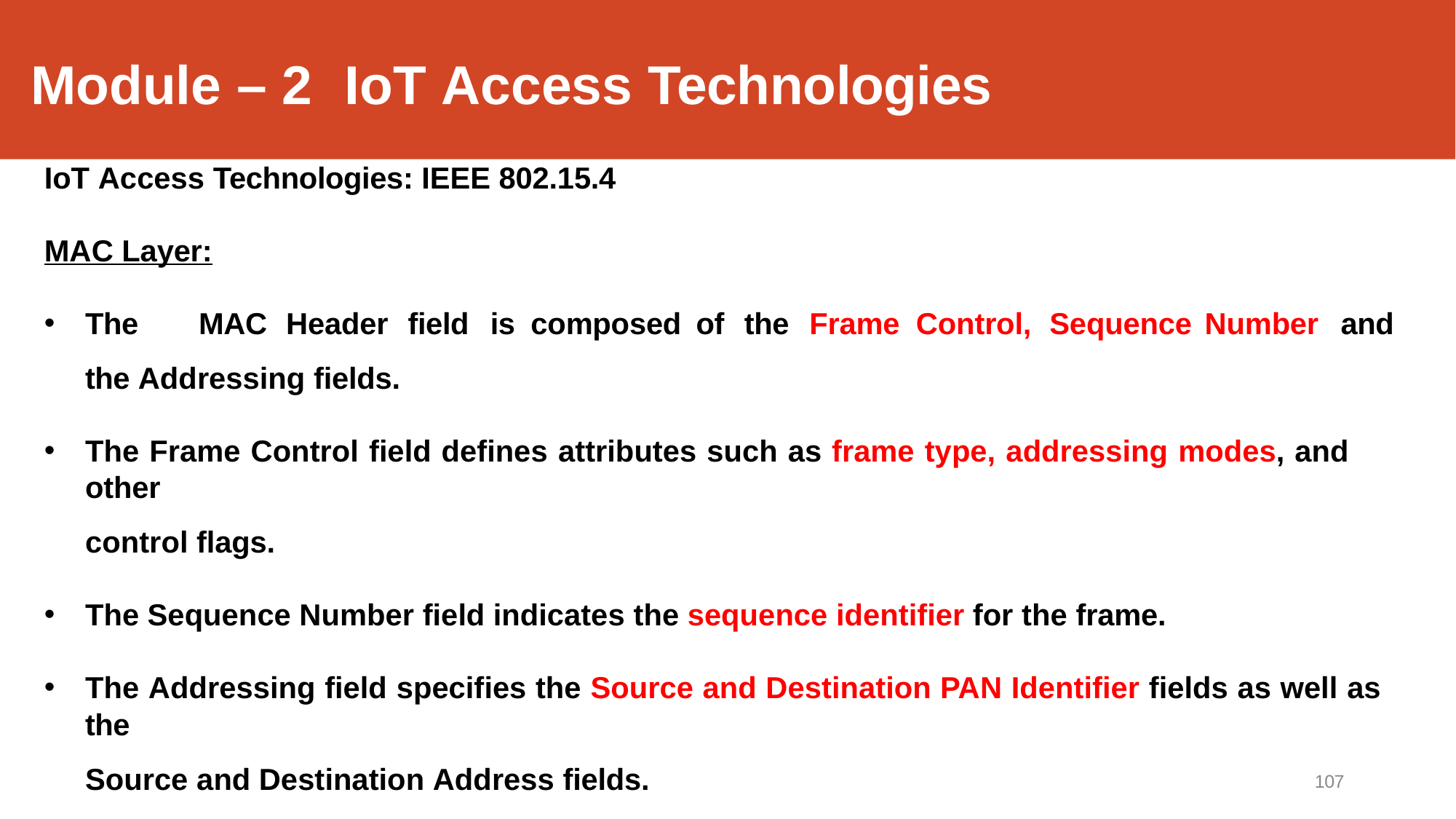

# Module – 2	IoT Access Technologies
IoT Access Technologies: IEEE 802.15.4
MAC Layer:
The	MAC	Header	field	is	composed	of	the	Frame	Control,	Sequence	Number	and	the Addressing fields.
The Frame Control field defines attributes such as frame type, addressing modes, and other
control flags.
The Sequence Number field indicates the sequence identifier for the frame.
The Addressing field specifies the Source and Destination PAN Identifier fields as well as the
Source and Destination Address fields.
107